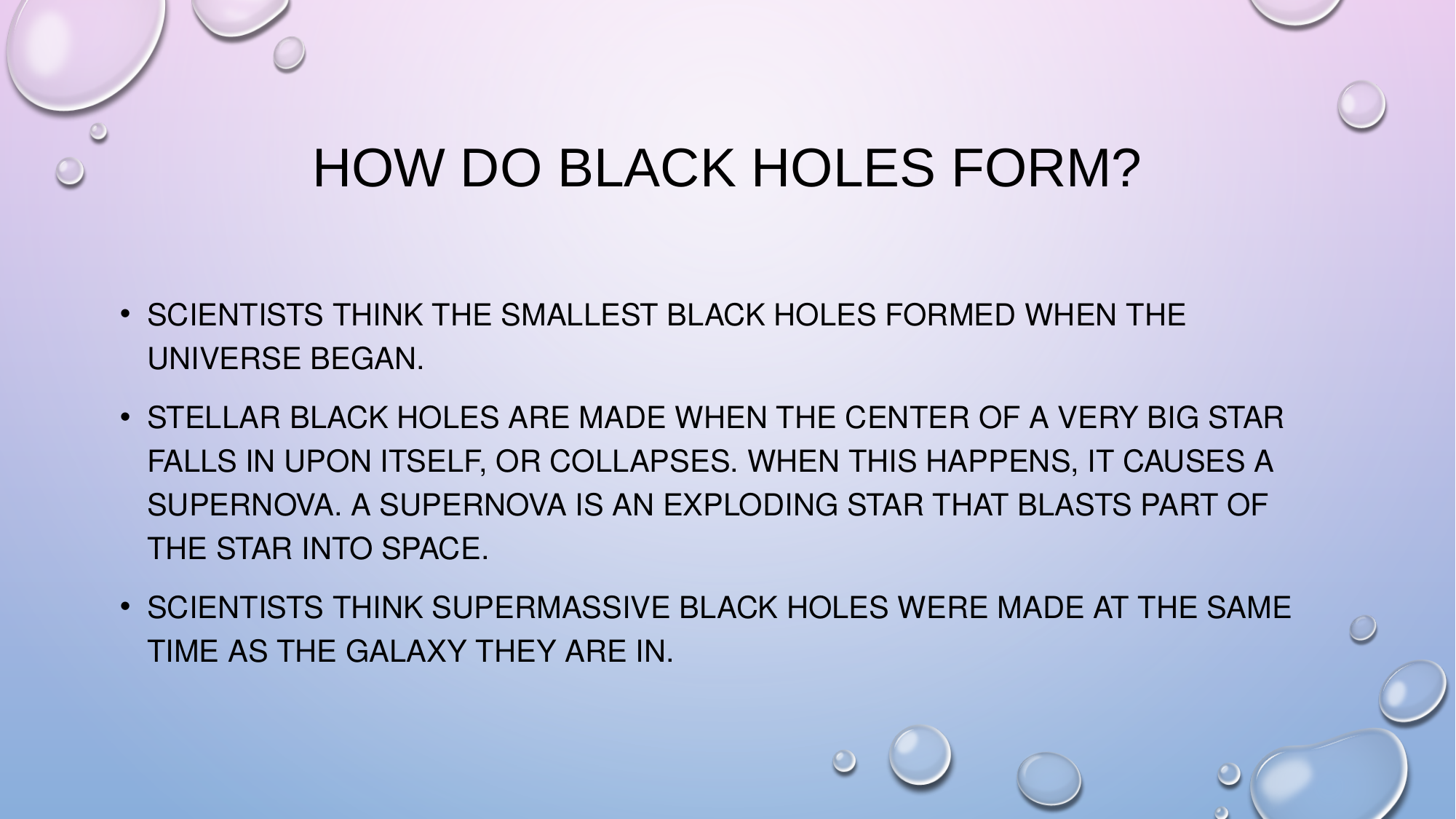

# HOW DO BLACK HOLES FORM?
Scientists think the smallest black holes formed when the universe began.
Stellar black holes are made when the center of a very big star falls in upon itself, or collapses. When this happens, it causes a supernova. A supernova is an exploding star that blasts part of the star into space.
Scientists think supermassive black holes were made at the same time as the galaxy they are in.